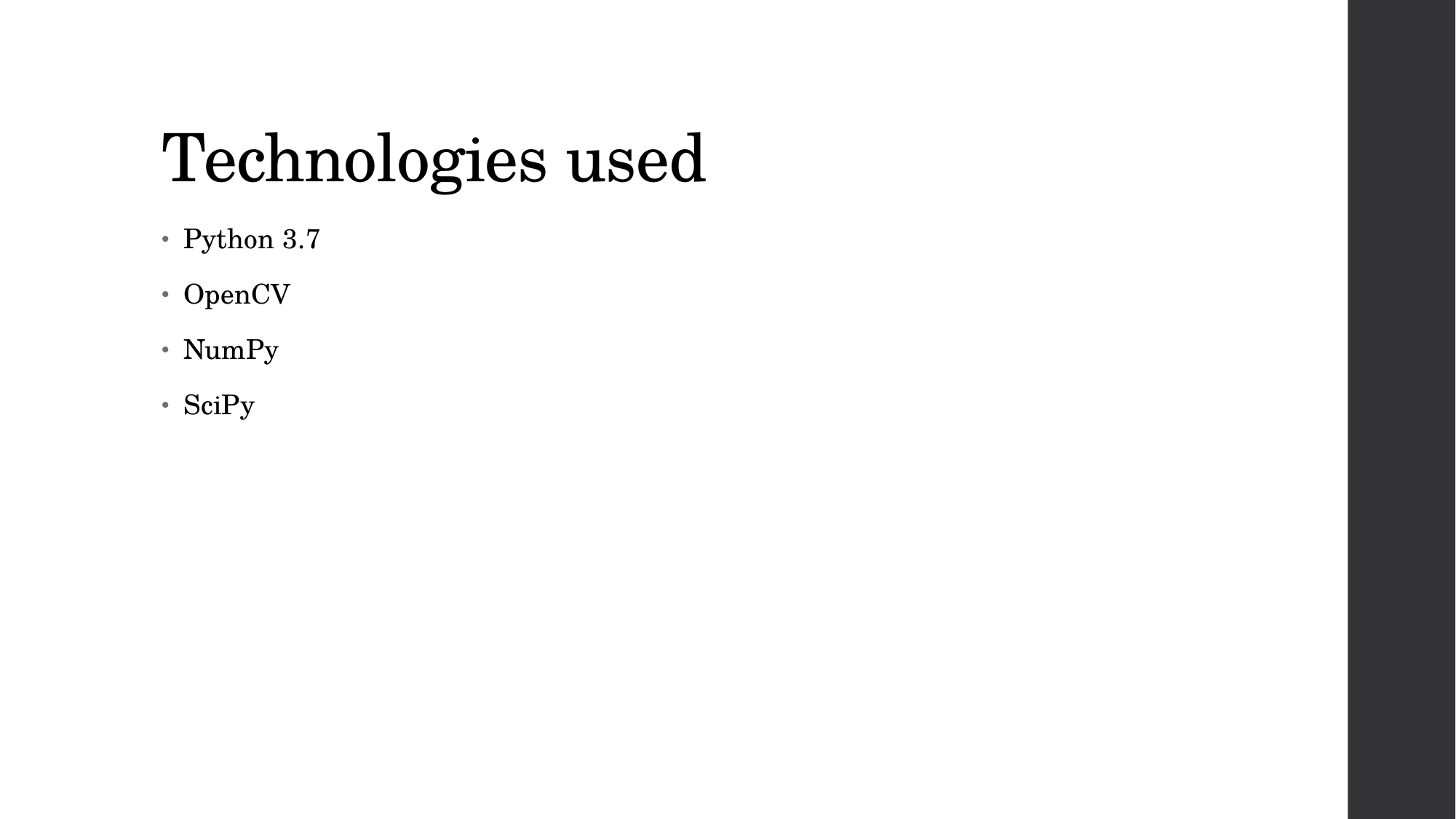

# Technologies used
Python 3.7
OpenCV
NumPy
SciPy